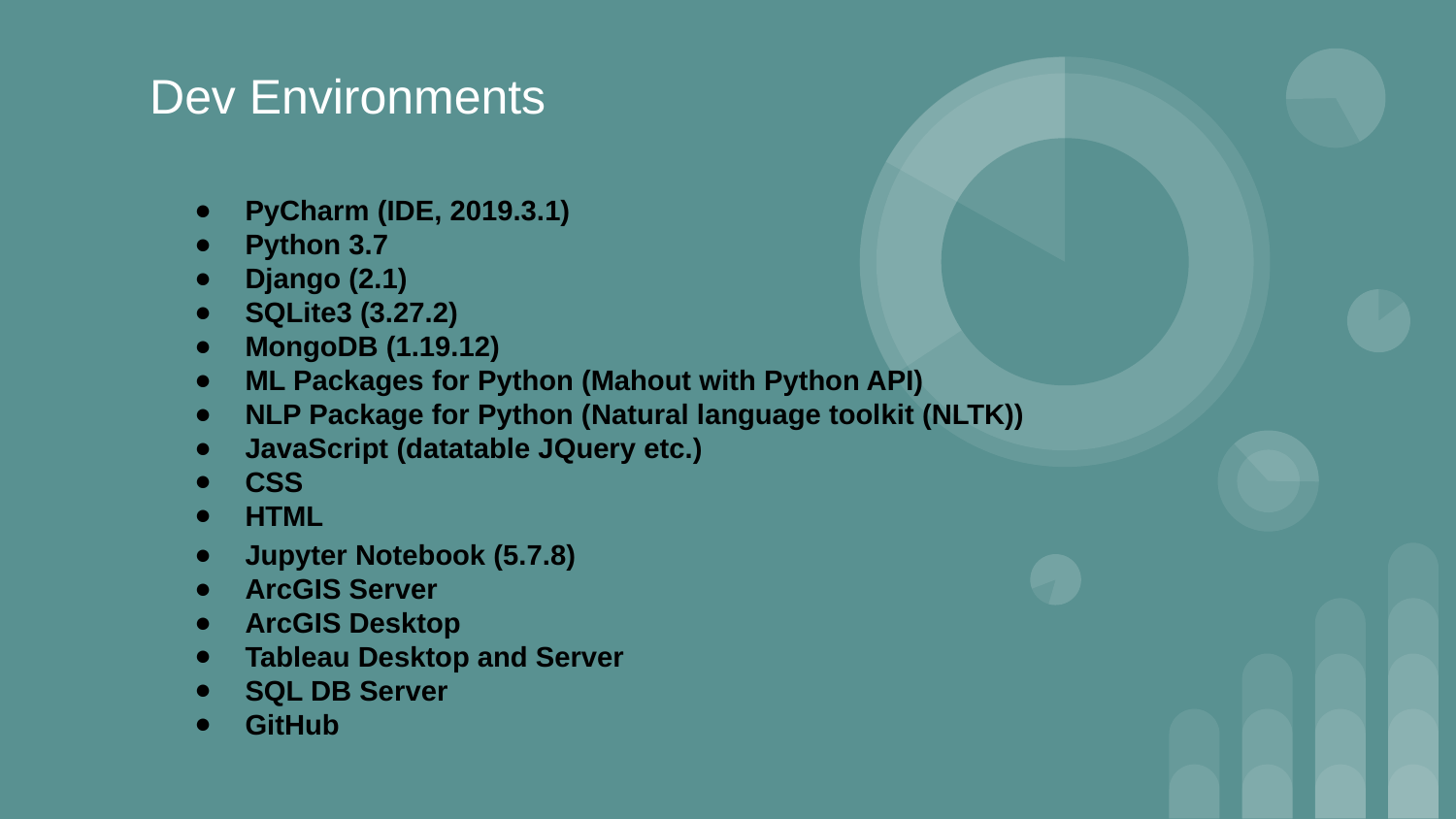

Dev Environments
PyCharm (IDE, 2019.3.1)
Python 3.7
Django (2.1)
SQLite3 (3.27.2)
MongoDB (1.19.12)
ML Packages for Python (Mahout with Python API)
NLP Package for Python (Natural language toolkit (NLTK))
JavaScript (datatable JQuery etc.)
CSS
HTML
Jupyter Notebook (5.7.8)
ArcGIS Server
ArcGIS Desktop
Tableau Desktop and Server
SQL DB Server
GitHub